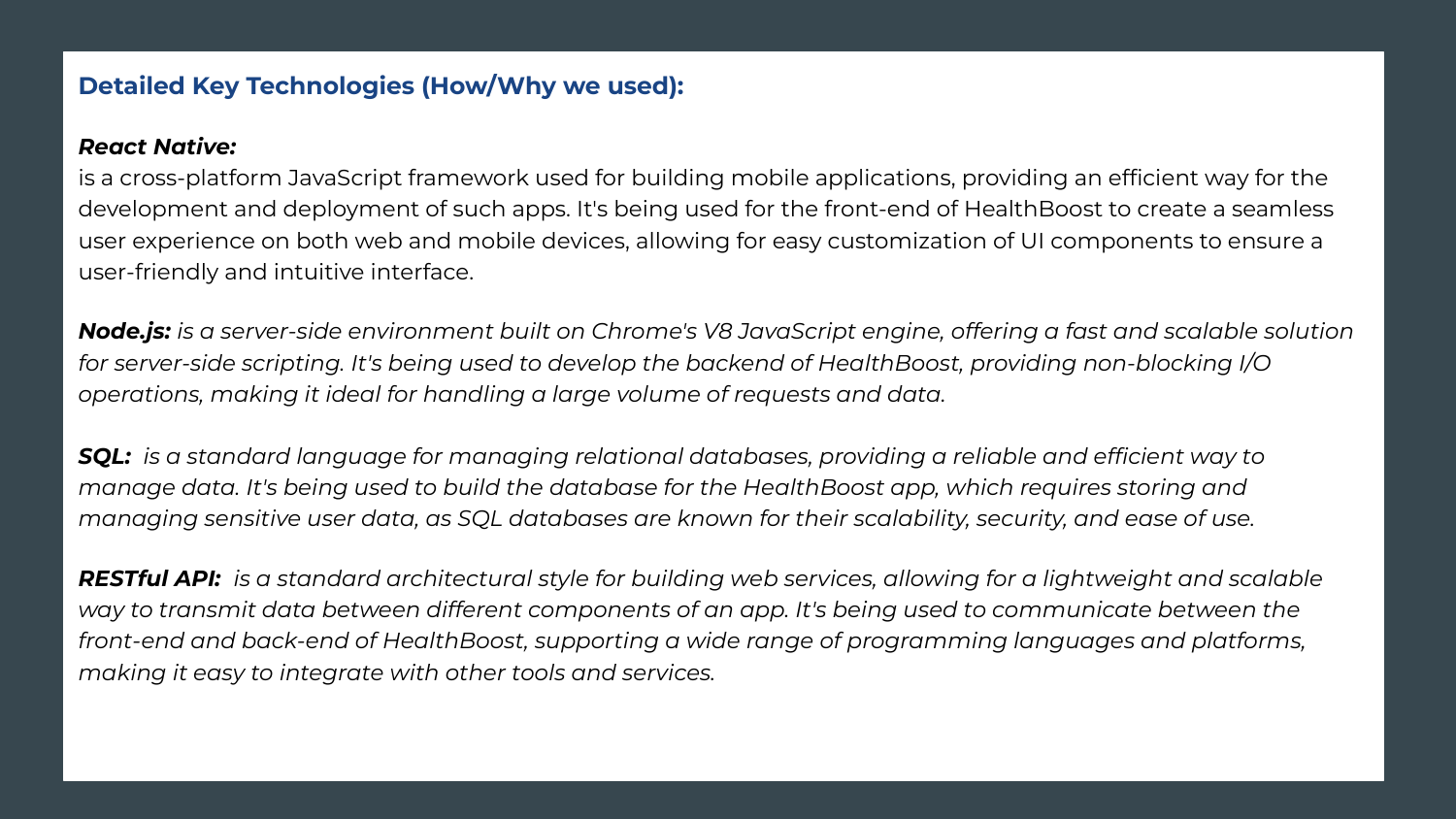

Detailed Key Technologies (How/Why we used):

React Native:
is a cross-platform JavaScript framework used for building mobile applications, providing an efficient way for the development and deployment of such apps. It's being used for the front-end of HealthBoost to create a seamless user experience on both web and mobile devices, allowing for easy customization of UI components to ensure a user-friendly and intuitive interface.

Node.js: is a server-side environment built on Chrome's V8 JavaScript engine, offering a fast and scalable solution for server-side scripting. It's being used to develop the backend of HealthBoost, providing non-blocking I/O operations, making it ideal for handling a large volume of requests and data.

SQL:  is a standard language for managing relational databases, providing a reliable and efficient way to manage data. It's being used to build the database for the HealthBoost app, which requires storing and managing sensitive user data, as SQL databases are known for their scalability, security, and ease of use.

RESTful API:  is a standard architectural style for building web services, allowing for a lightweight and scalable way to transmit data between different components of an app. It's being used to communicate between the front-end and back-end of HealthBoost, supporting a wide range of programming languages and platforms, making it easy to integrate with other tools and services.